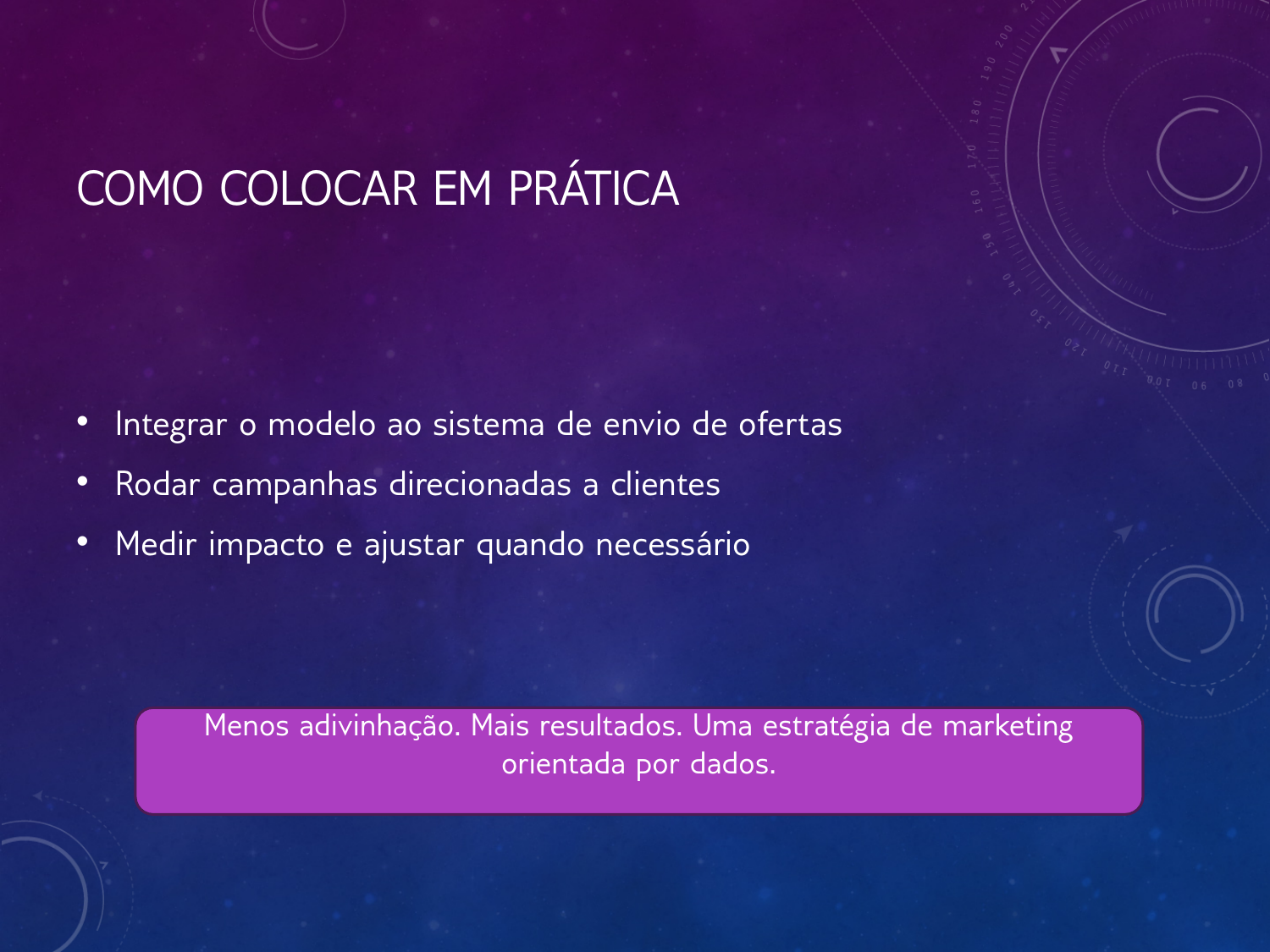

# Como colocar em prática
Integrar o modelo ao sistema de envio de ofertas
Rodar campanhas direcionadas a clientes
Medir impacto e ajustar quando necessário
Menos adivinhação. Mais resultados. Uma estratégia de marketing orientada por dados.